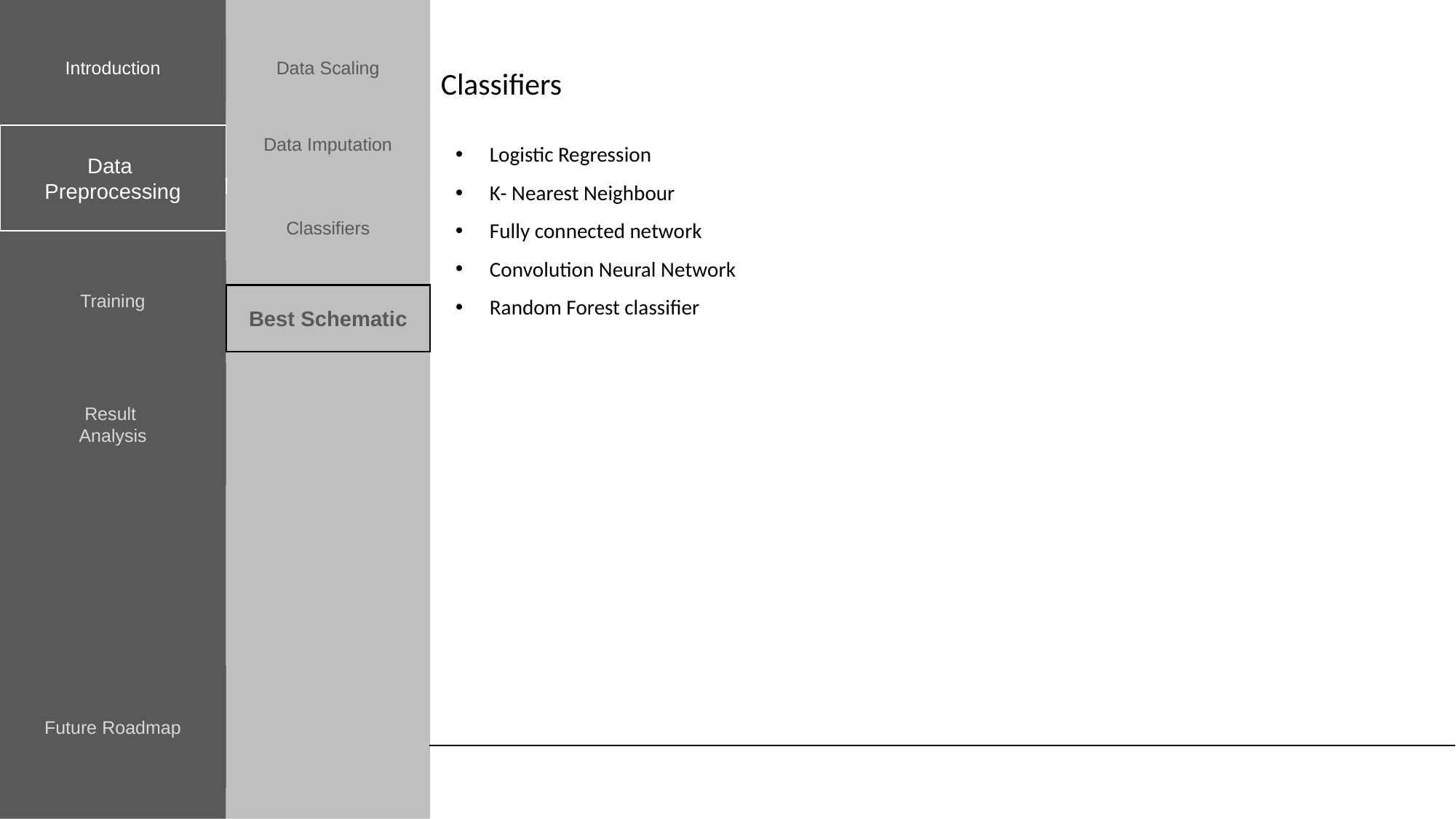

Introduction
Data Scaling
# Classifiers
Data Imputation
Data
Preprocessing
Logistic Regression
K- Nearest Neighbour
Fully connected network
Convolution Neural Network
Random Forest classifier
Classifiers
Training
Best Schematic
Result
Analysis
Future Roadmap